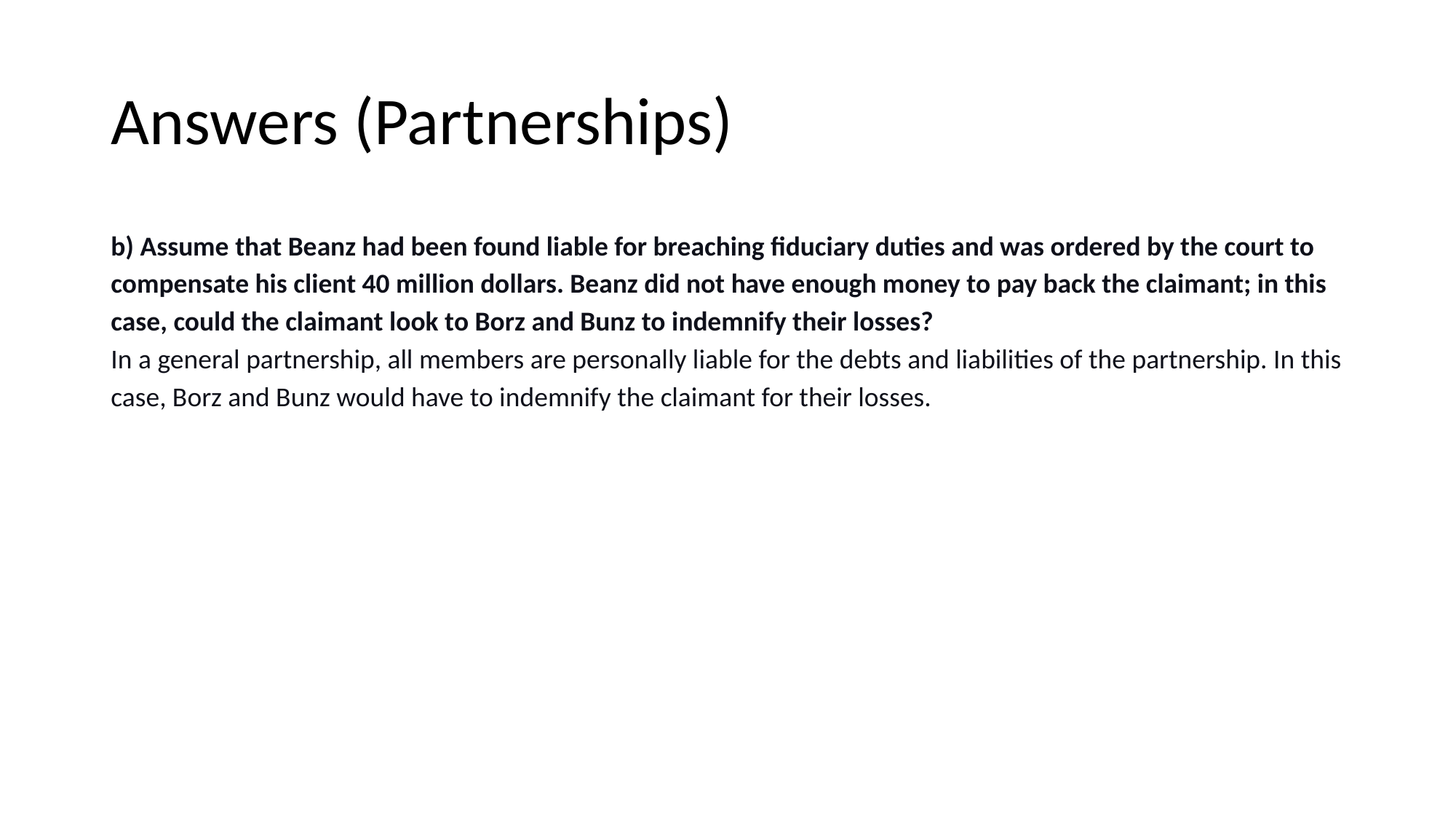

# Answers (Partnerships)
b) Assume that Beanz had been found liable for breaching fiduciary duties and was ordered by the court to compensate his client 40 million dollars. Beanz did not have enough money to pay back the claimant; in this case, could the claimant look to Borz and Bunz to indemnify their losses?
In a general partnership, all members are personally liable for the debts and liabilities of the partnership. In this case, Borz and Bunz would have to indemnify the claimant for their losses.